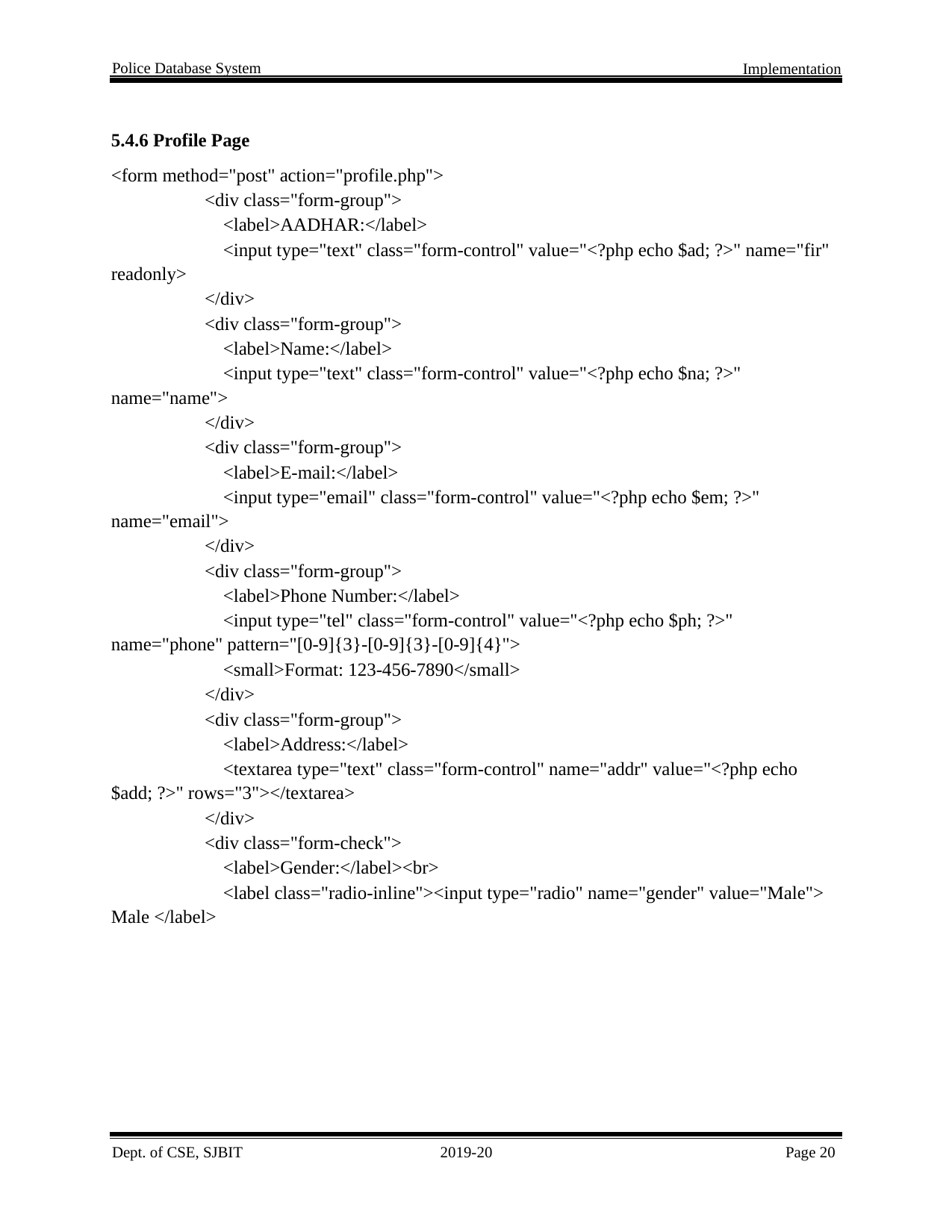

Police Database System
Implementation

5.4.6 Profile Page
<form method="post" action="profile.php">
                    <div class="form-group">
                        <label>AADHAR:</label>
                        <input type="text" class="form-control" value="<?php echo $ad; ?>" name="fir" readonly>
                    </div>
                    <div class="form-group">
                        <label>Name:</label>
                        <input type="text" class="form-control" value="<?php echo $na; ?>" name="name">
                    </div>
                    <div class="form-group">
                        <label>E-mail:</label>
                        <input type="email" class="form-control" value="<?php echo $em; ?>" name="email">
                    </div>
                    <div class="form-group">
                        <label>Phone Number:</label>
                        <input type="tel" class="form-control" value="<?php echo $ph; ?>" name="phone" pattern="[0-9]{3}-[0-9]{3}-[0-9]{4}">
                        <small>Format: 123-456-7890</small>
                    </div>
                    <div class="form-group">
                        <label>Address:</label>
                        <textarea type="text" class="form-control" name="addr" value="<?php echo $add; ?>" rows="3"></textarea>
                    </div>
                    <div class="form-check">
                        <label>Gender:</label><br>
                        <label class="radio-inline"><input type="radio" name="gender" value="Male"> Male </label>

Dept. of CSE, SJBIT
2019-20
Page 20